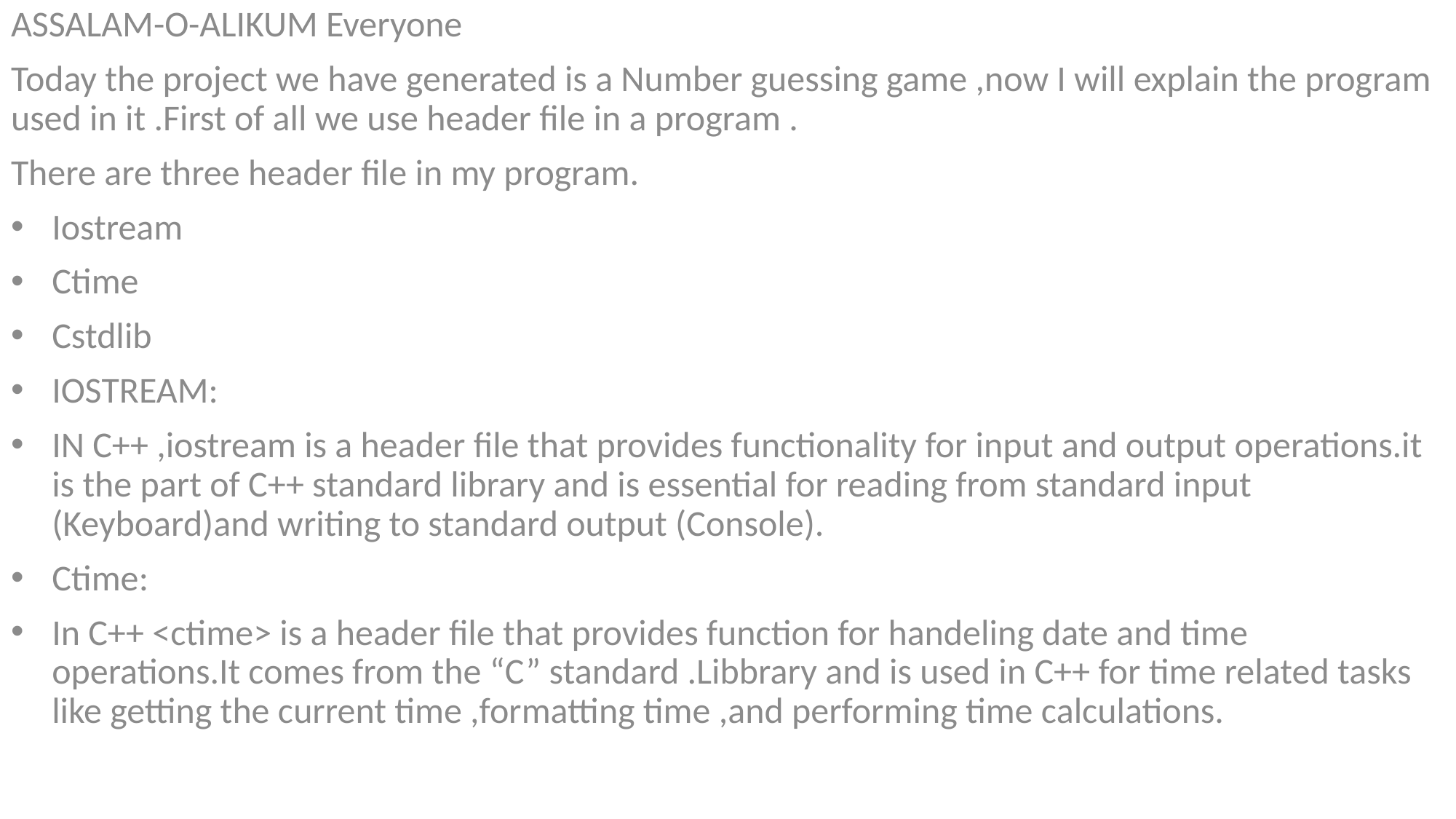

#
ASSALAM-O-ALIKUM Everyone
Today the project we have generated is a Number guessing game ,now I will explain the program used in it .First of all we use header file in a program .
There are three header file in my program.
Iostream
Ctime
Cstdlib
IOSTREAM:
IN C++ ,iostream is a header file that provides functionality for input and output operations.it is the part of C++ standard library and is essential for reading from standard input (Keyboard)and writing to standard output (Console).
Ctime:
In C++ <ctime> is a header file that provides function for handeling date and time operations.It comes from the “C” standard .Libbrary and is used in C++ for time related tasks like getting the current time ,formatting time ,and performing time calculations.